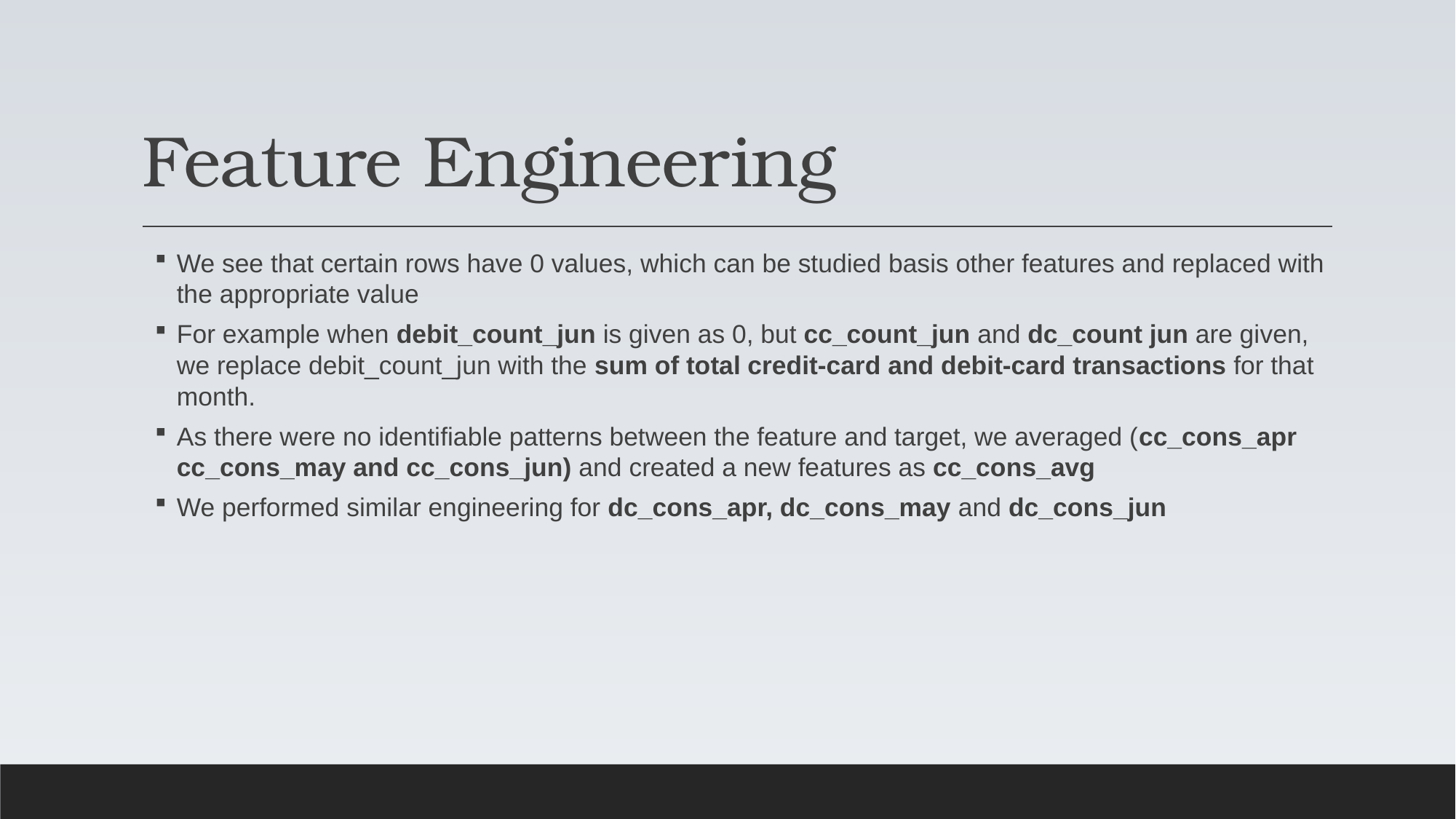

# Feature Engineering
We see that certain rows have 0 values, which can be studied basis other features and replaced with the appropriate value
For example when debit_count_jun is given as 0, but cc_count_jun and dc_count jun are given, we replace debit_count_jun with the sum of total credit-card and debit-card transactions for that month.
As there were no identifiable patterns between the feature and target, we averaged (cc_cons_apr cc_cons_may and cc_cons_jun) and created a new features as cc_cons_avg
We performed similar engineering for dc_cons_apr, dc_cons_may and dc_cons_jun